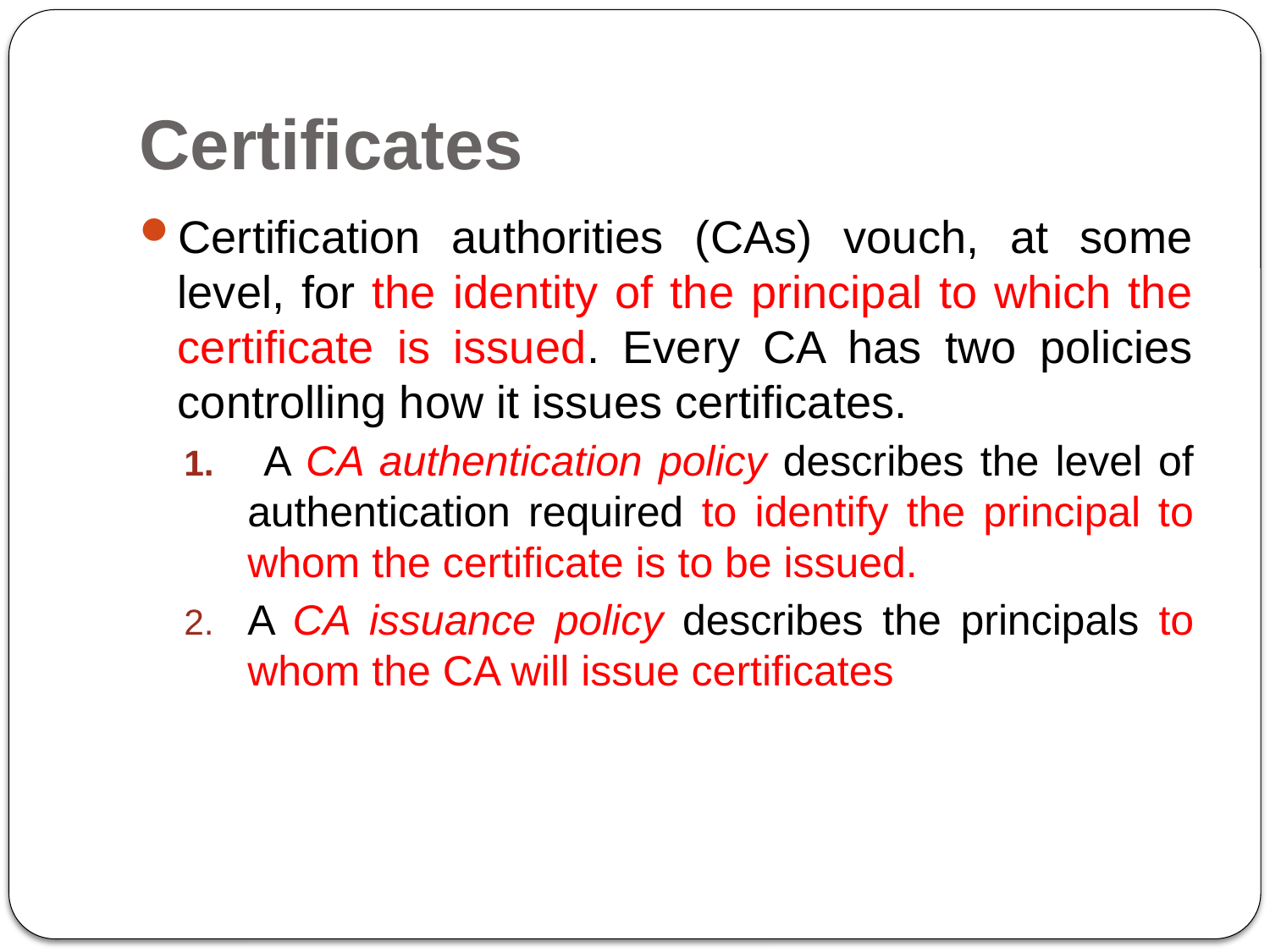

# Certificates
Certification authorities (CAs) vouch, at some level, for the identity of the principal to which the certificate is issued. Every CA has two policies controlling how it issues certificates.
 A CA authentication policy describes the level of authentication required to identify the principal to whom the certificate is to be issued.
A CA issuance policy describes the principals to whom the CA will issue certificates